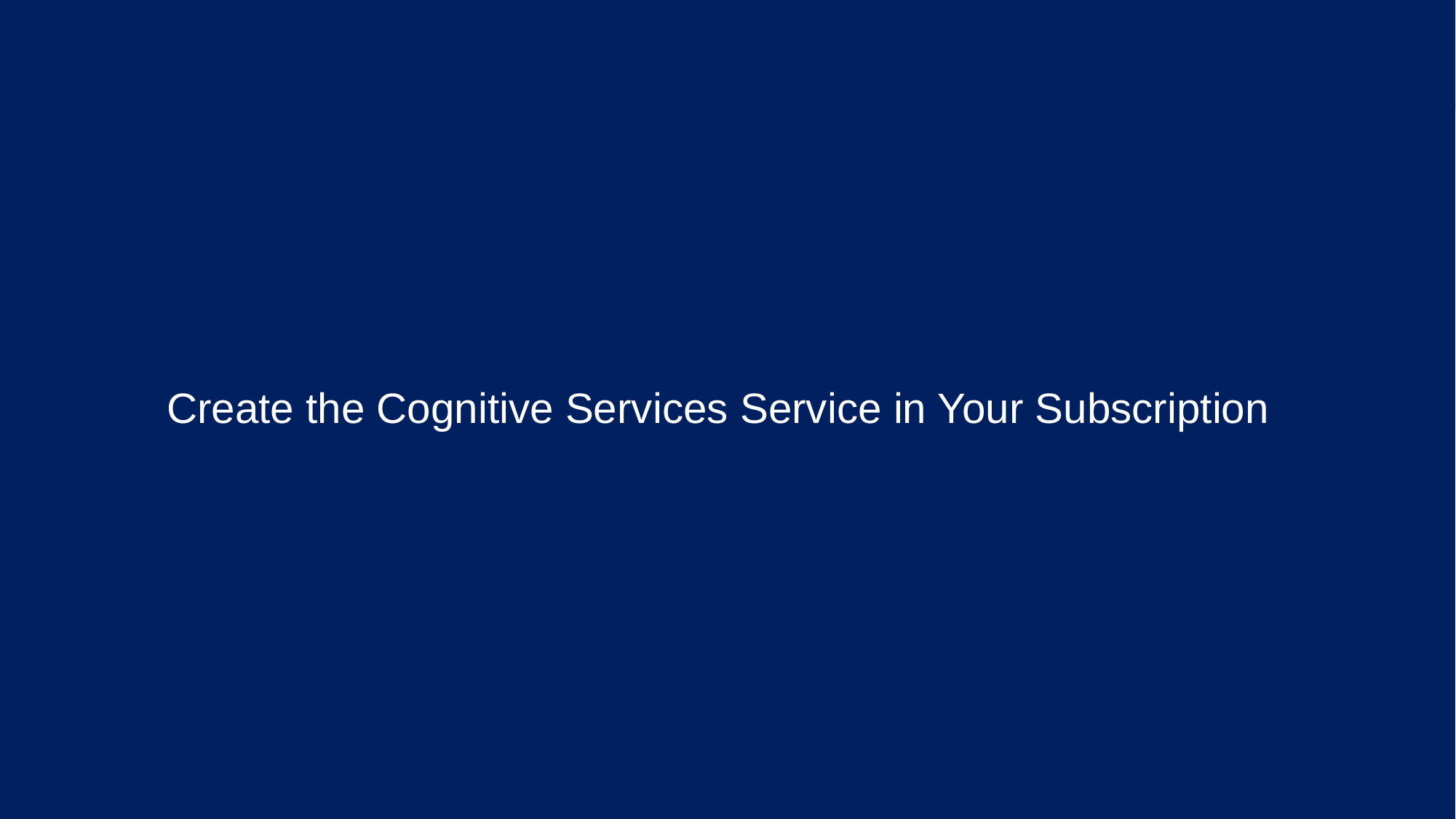

Create the Cognitive Services Service in Your Subscription